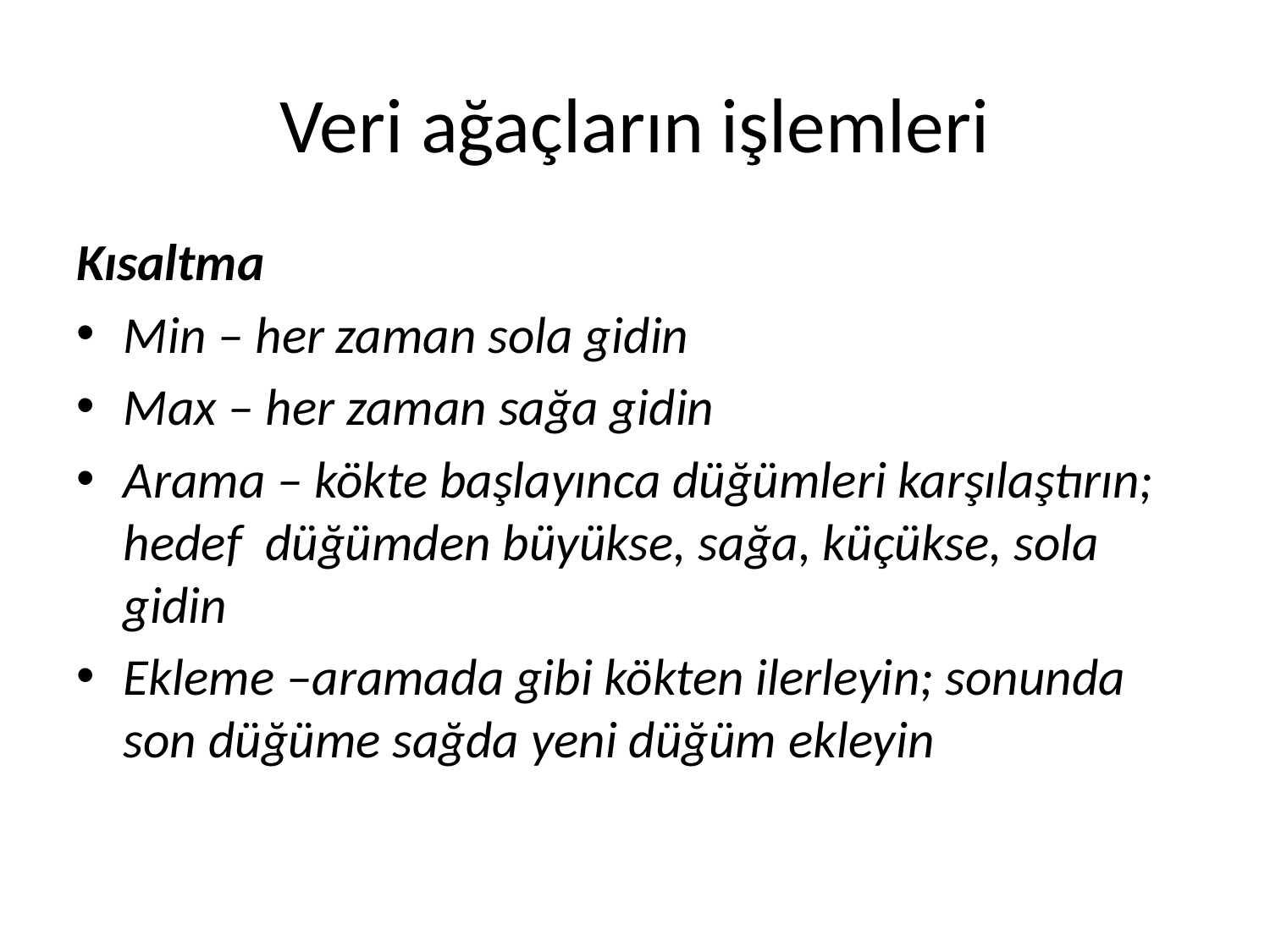

# Veri ağaçların işlemleri
Kısaltma
Min – her zaman sola gidin
Max – her zaman sağa gidin
Arama – kökte başlayınca düğümleri karşılaştırın; hedef  düğümden büyükse, sağa, küçükse, sola gidin
Ekleme –aramada gibi kökten ilerleyin; sonunda son düğüme sağda yeni düğüm ekleyin